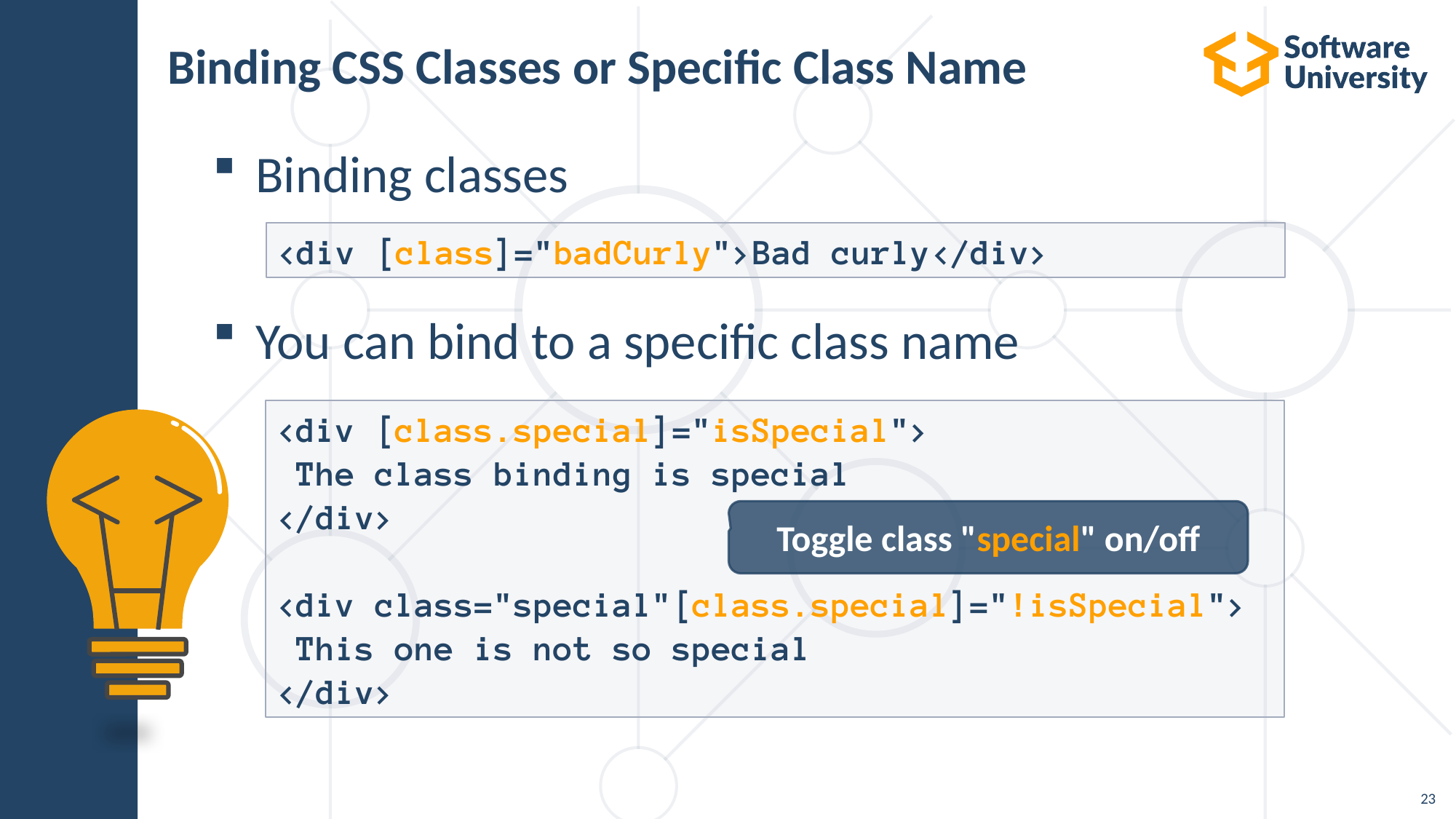

# Binding CSS Classes or Specific Class Name
Binding classes

You can bind to a specific class name

<div [class]="badCurly">Bad curly</div>
<div [class.special]="isSpecial">
 The class binding is special
</div>

<div class="special"[class.special]="!isSpecial">
 This one is not so special
</div>
Toggle class "special" on/off
23